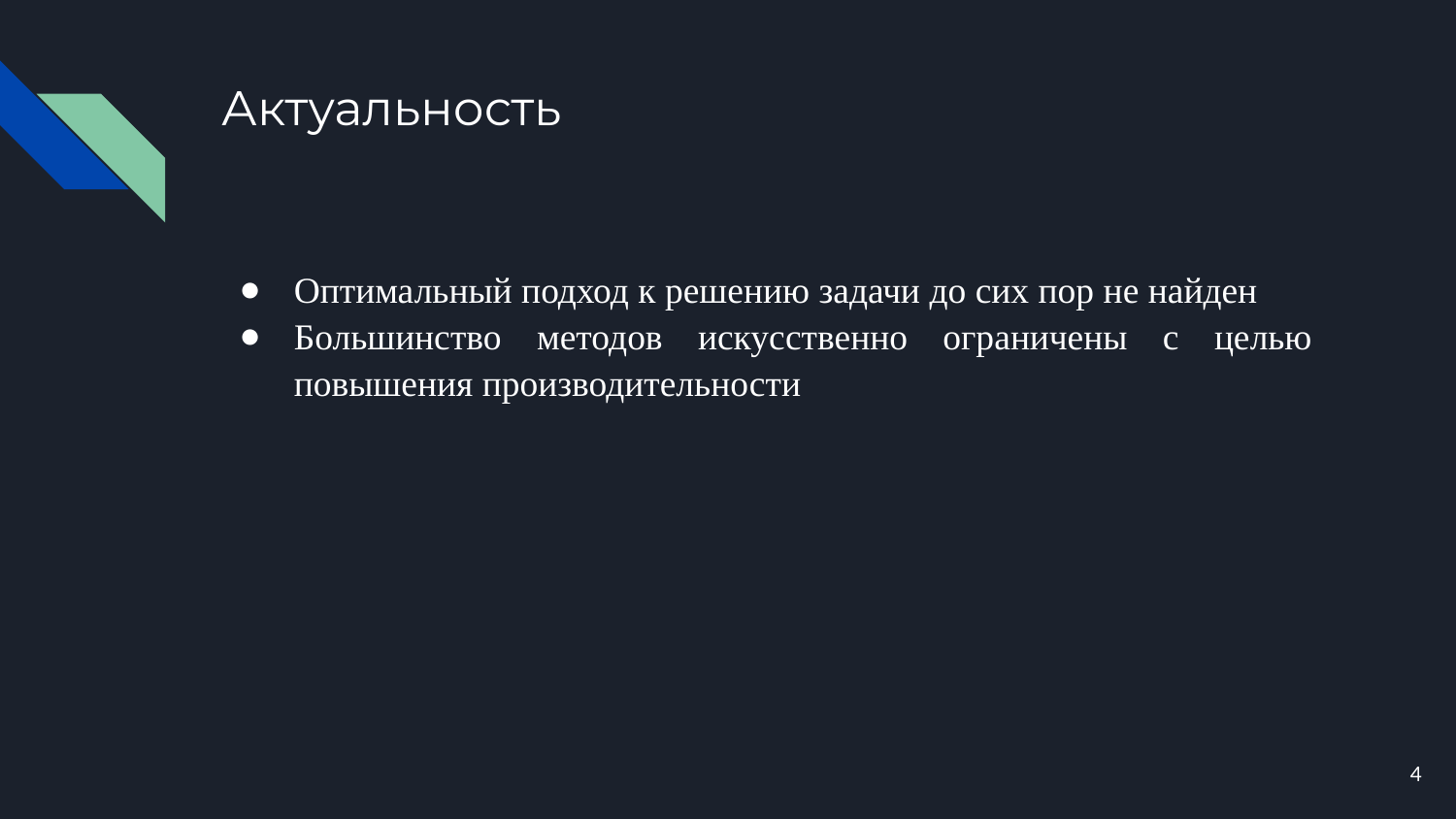

# Актуальность
Оптимальный подход к решению задачи до сих пор не найден
Большинство методов искусственно ограничены с целью повышения производительности

4